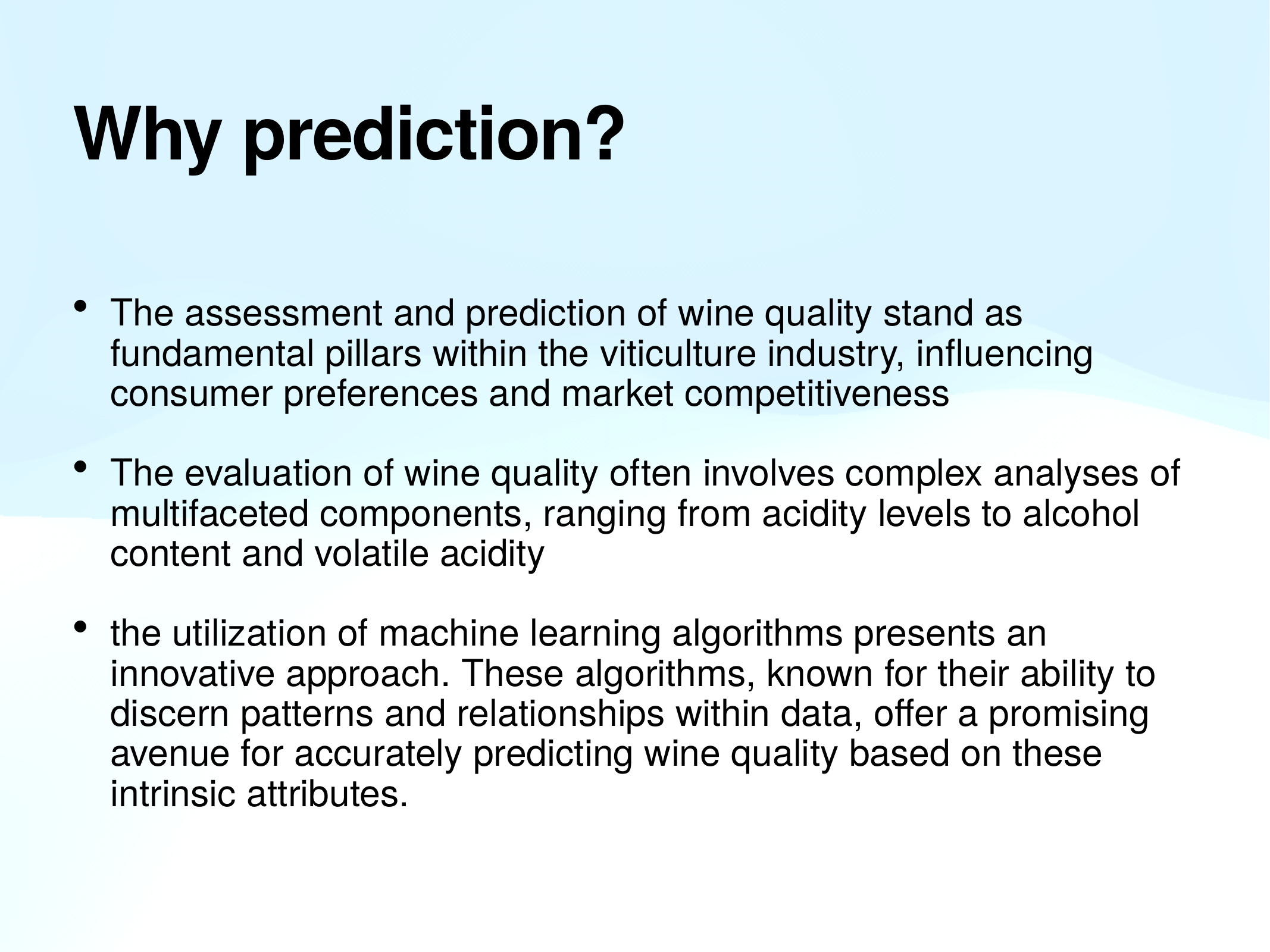

# Why prediction?
The assessment and prediction of wine quality stand as fundamental pillars within the viticulture industry, influencing consumer preferences and market competitiveness
The evaluation of wine quality often involves complex analyses of multifaceted components, ranging from acidity levels to alcohol content and volatile acidity
the utilization of machine learning algorithms presents an innovative approach. These algorithms, known for their ability to discern patterns and relationships within data, offer a promising avenue for accurately predicting wine quality based on these intrinsic attributes.